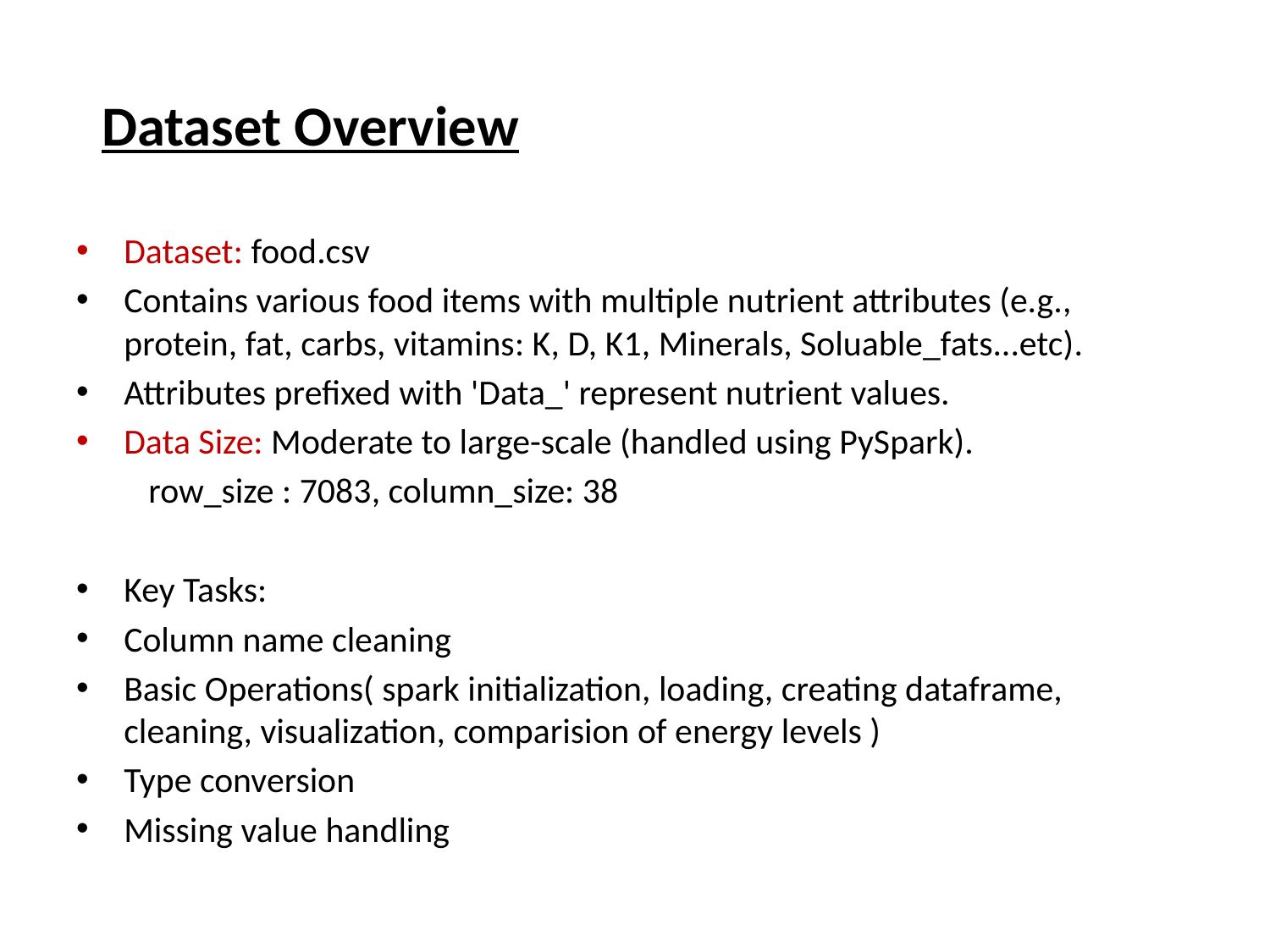

# Dataset Overview
Dataset: food.csv
Contains various food items with multiple nutrient attributes (e.g., protein, fat, carbs, vitamins: K, D, K1, Minerals, Soluable_fats...etc).
Attributes prefixed with 'Data_' represent nutrient values.
Data Size: Moderate to large-scale (handled using PySpark).
         row_size : 7083, column_size: 38

Key Tasks:
Column name cleaning
Basic Operations( spark initialization, loading, creating dataframe, cleaning, visualization, comparision of energy levels )
Type conversion
Missing value handling